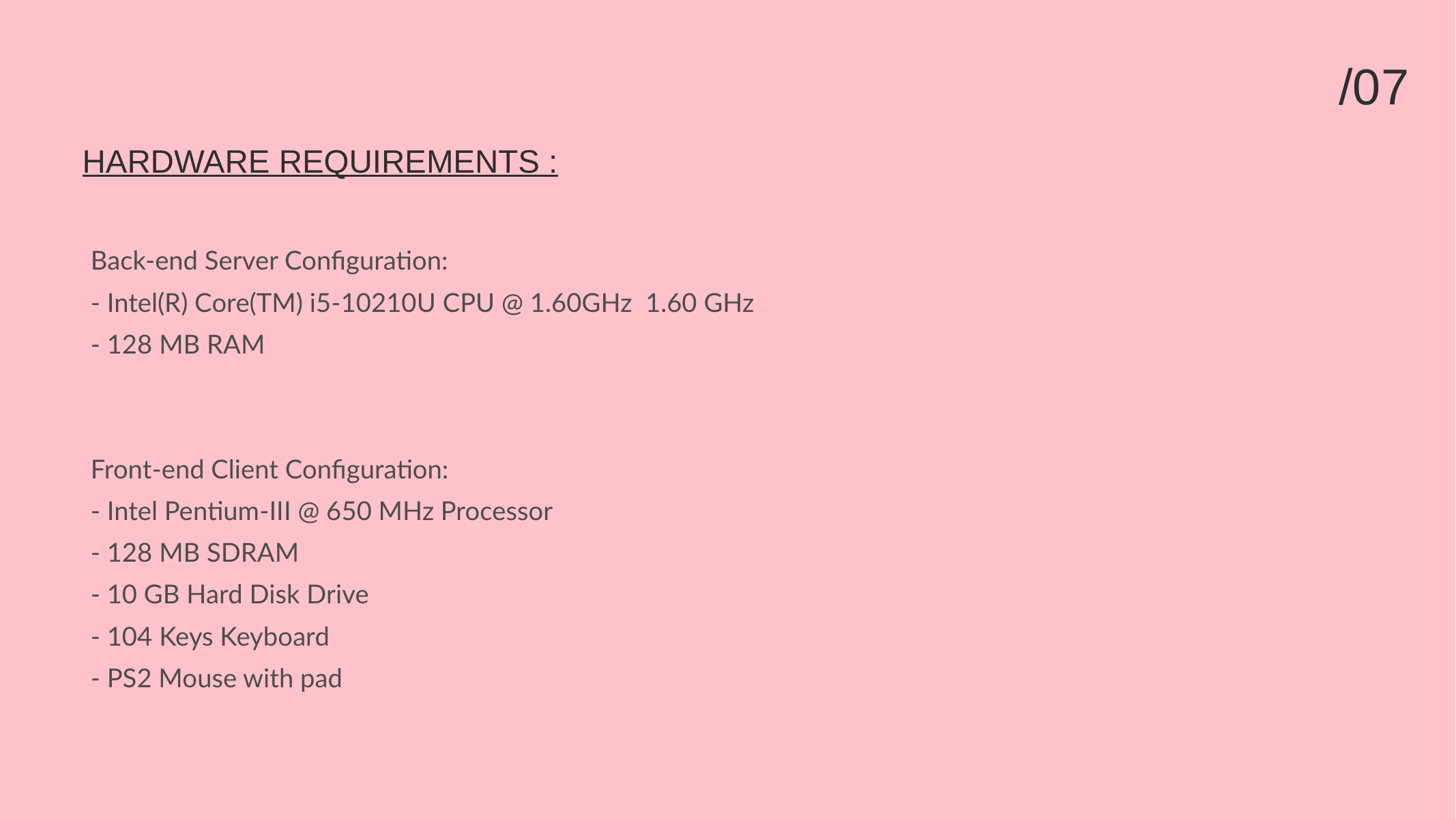

/07
HARDWARE REQUIREMENTS :
Back-end Server Configuration:
- Intel(R) Core(TM) i5-10210U CPU @ 1.60GHz  1.60 GHz
- 128 MB RAM

Front-end Client Configuration:
- Intel Pentium-III @ 650 MHz Processor
- 128 MB SDRAM
- 10 GB Hard Disk Drive
- 104 Keys Keyboard
- PS2 Mouse with pad